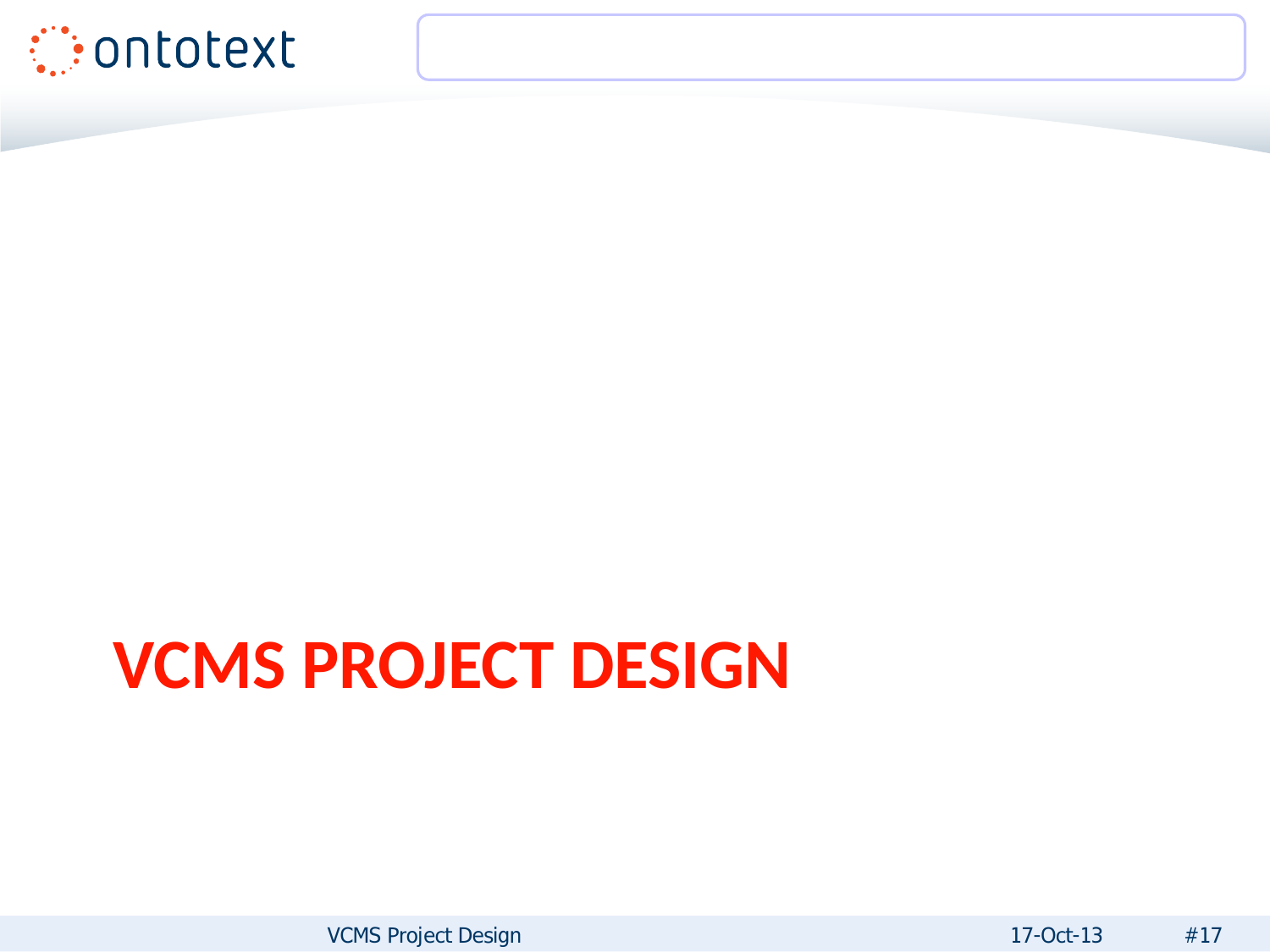

# VCMS Project Design
VCMS Project Design
17-Oct-13
#17